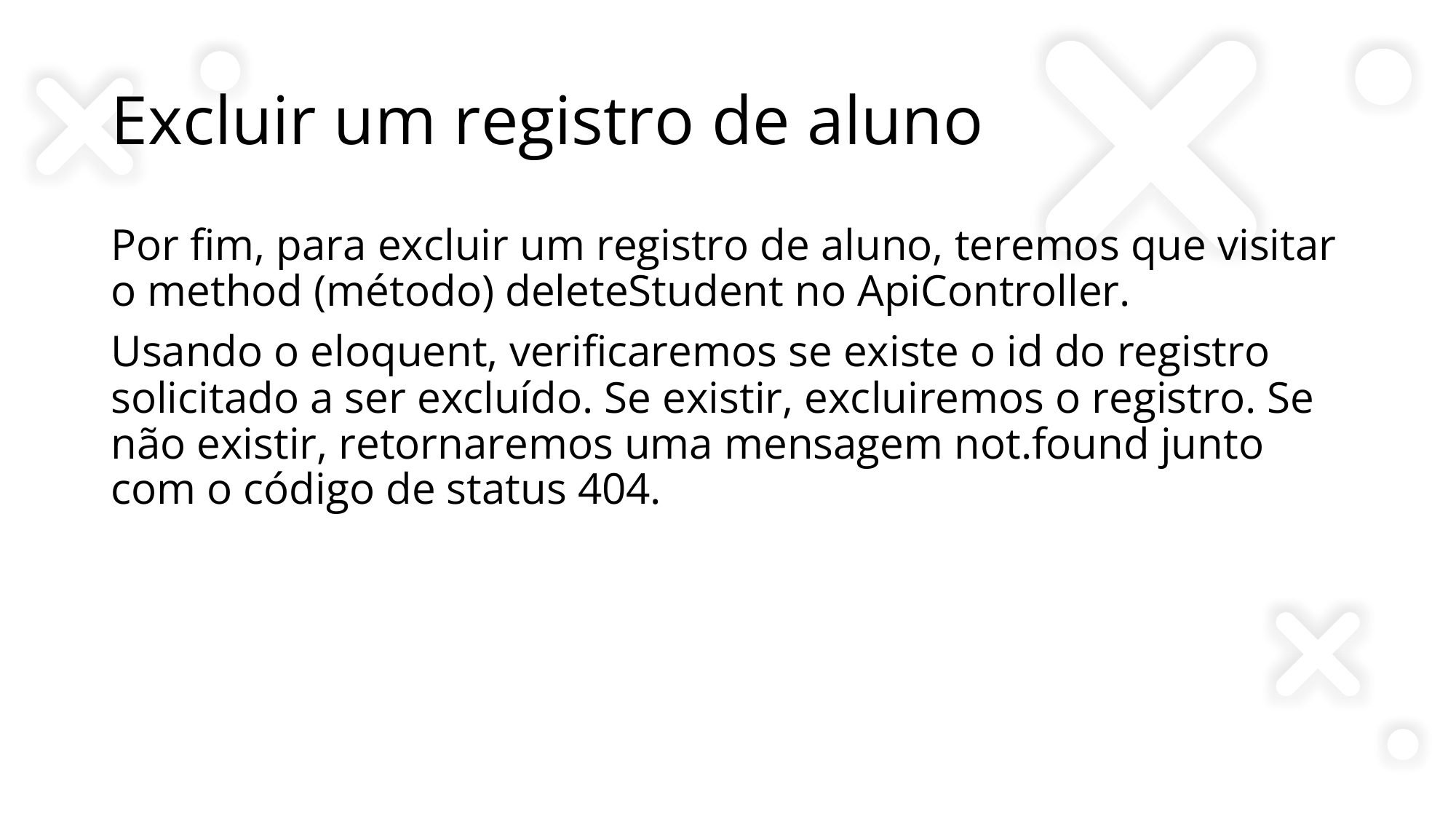

# Excluir um registro de aluno
Por fim, para excluir um registro de aluno, teremos que visitar o method (método) deleteStudent no ApiController.
Usando o eloquent, verificaremos se existe o id do registro solicitado a ser excluído. Se existir, excluiremos o registro. Se não existir, retornaremos uma mensagem not.found junto com o código de status 404.